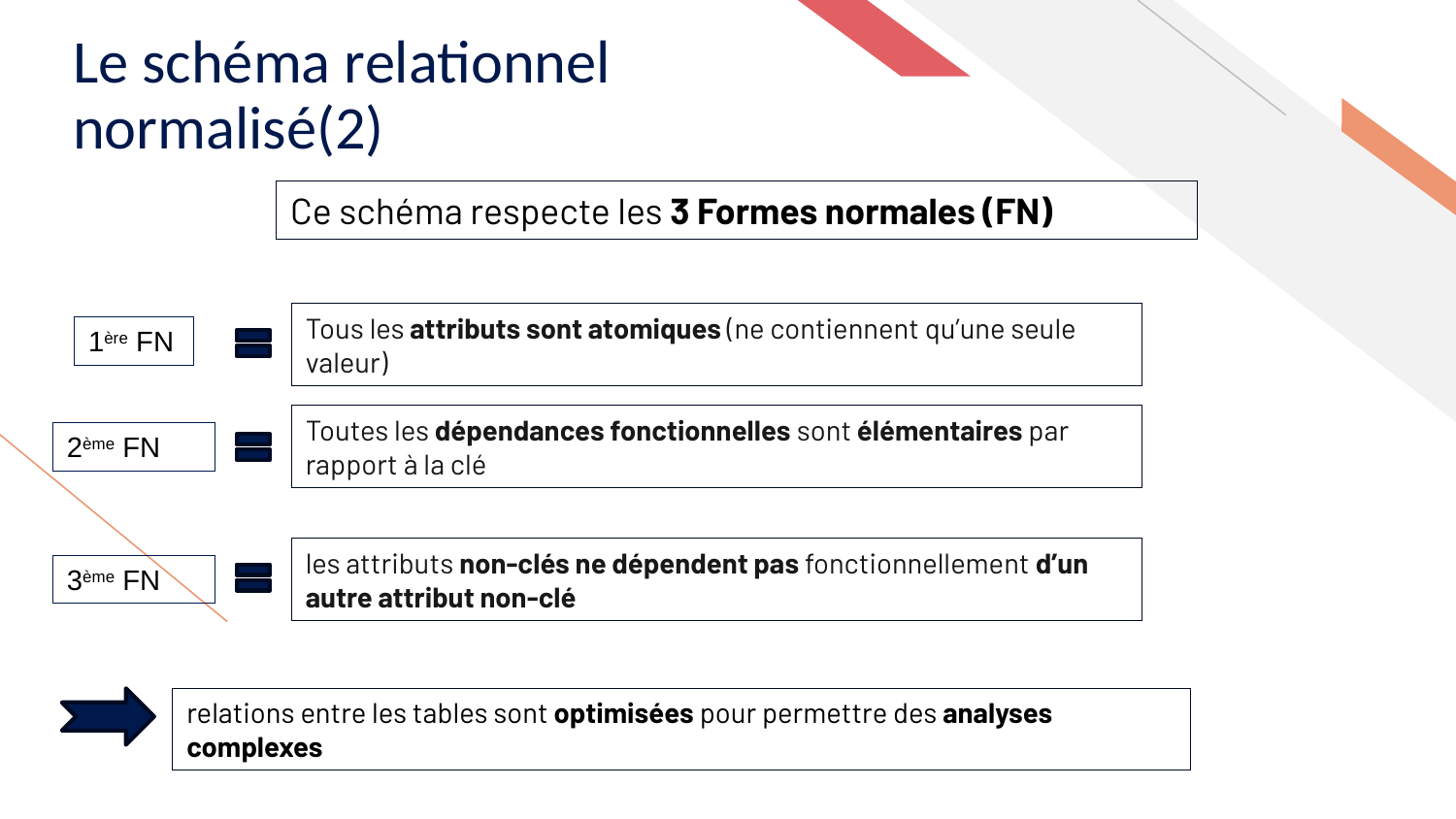

# Le schéma relationnel normalisé(2)
Ce schéma respecte les 3 Formes normales (FN)
Tous les attributs sont atomiques (ne contiennent qu’une seule valeur)
1ère FN

Toutes les dépendances fonctionnelles sont élémentaires par rapport à la clé
2ème FN

les attributs non-clés ne dépendent pas fonctionnellement d’un autre attribut non-clé
3ème FN

relations entre les tables sont optimisées pour permettre des analyses complexes